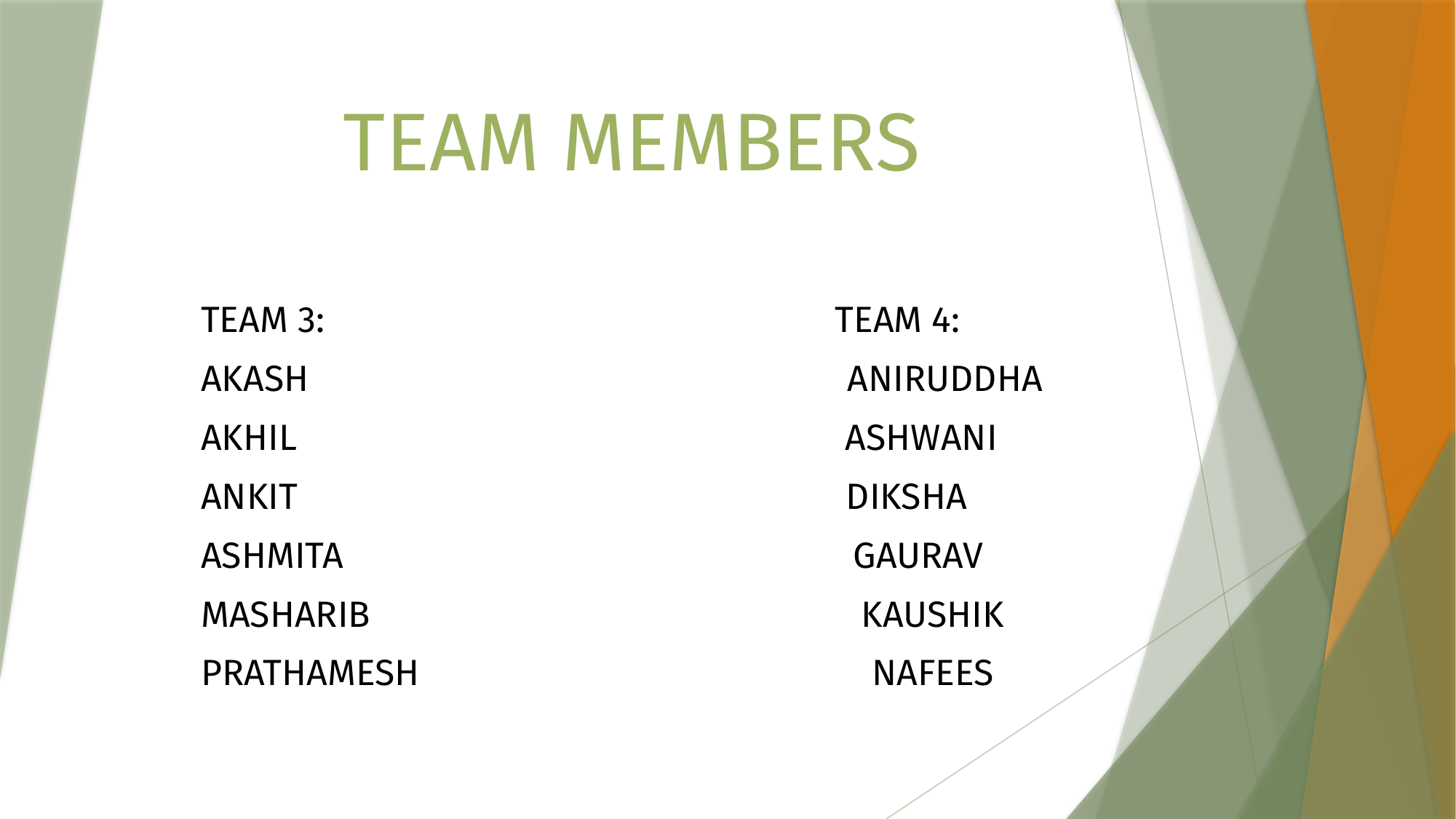

# TEAM MEMBERS
TEAM 3:                                                     TEAM 4:
AKASH                                                        ANIRUDDHA
AKHIL                                                         ASHWANI
ANKIT                                                         DIKSHA
ASHMITA                                                     GAURAV
MASHARIB                                                   KAUSHIK
PRATHAMESH                                               NAFEES